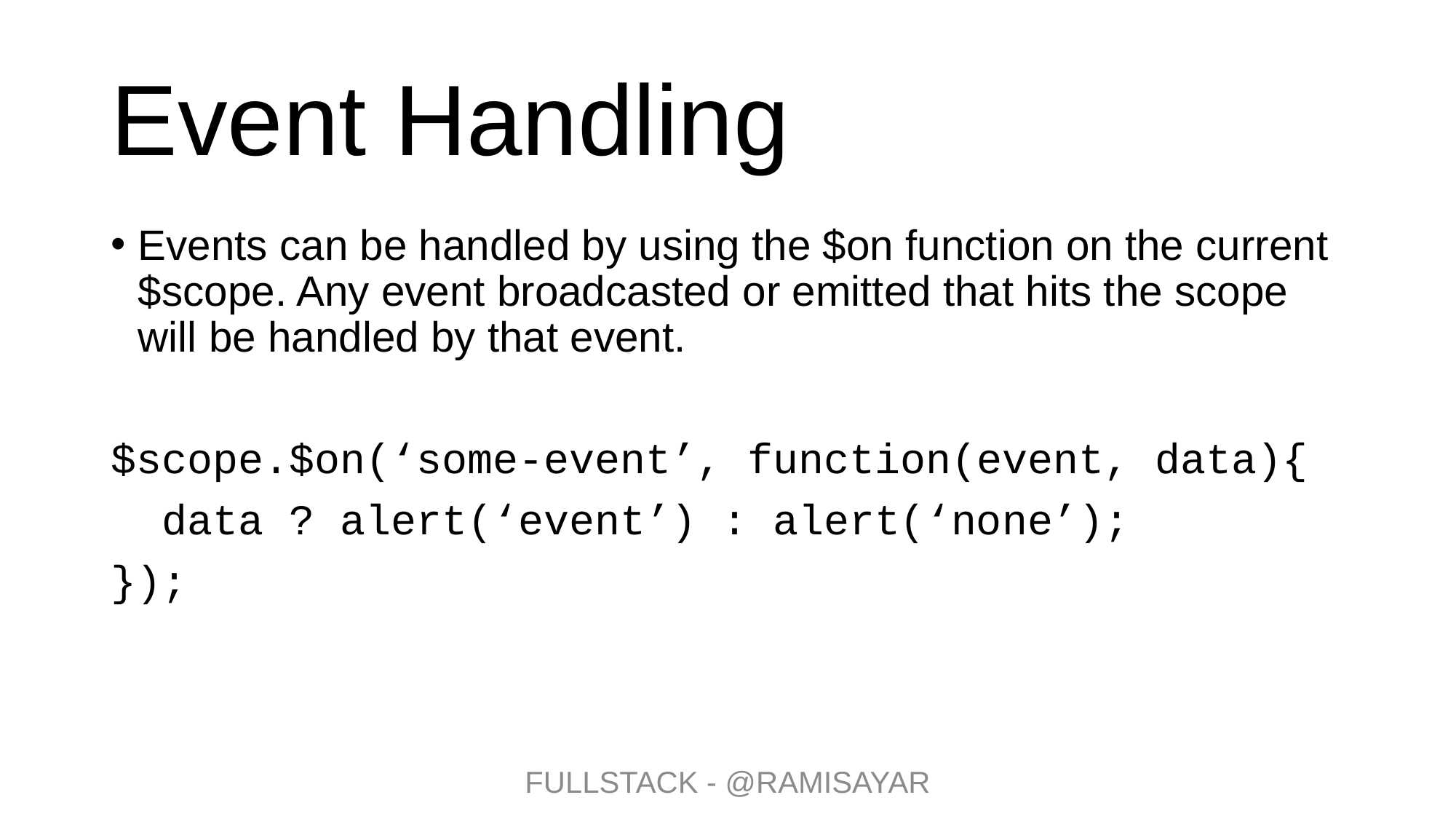

# Event Handling
Events can be handled by using the $on function on the current $scope. Any event broadcasted or emitted that hits the scope will be handled by that event.

$scope.$on(‘some-event’, function(event, data){
  data ? alert(‘event’) : alert(‘none’);
});
FULLSTACK - @RAMISAYAR